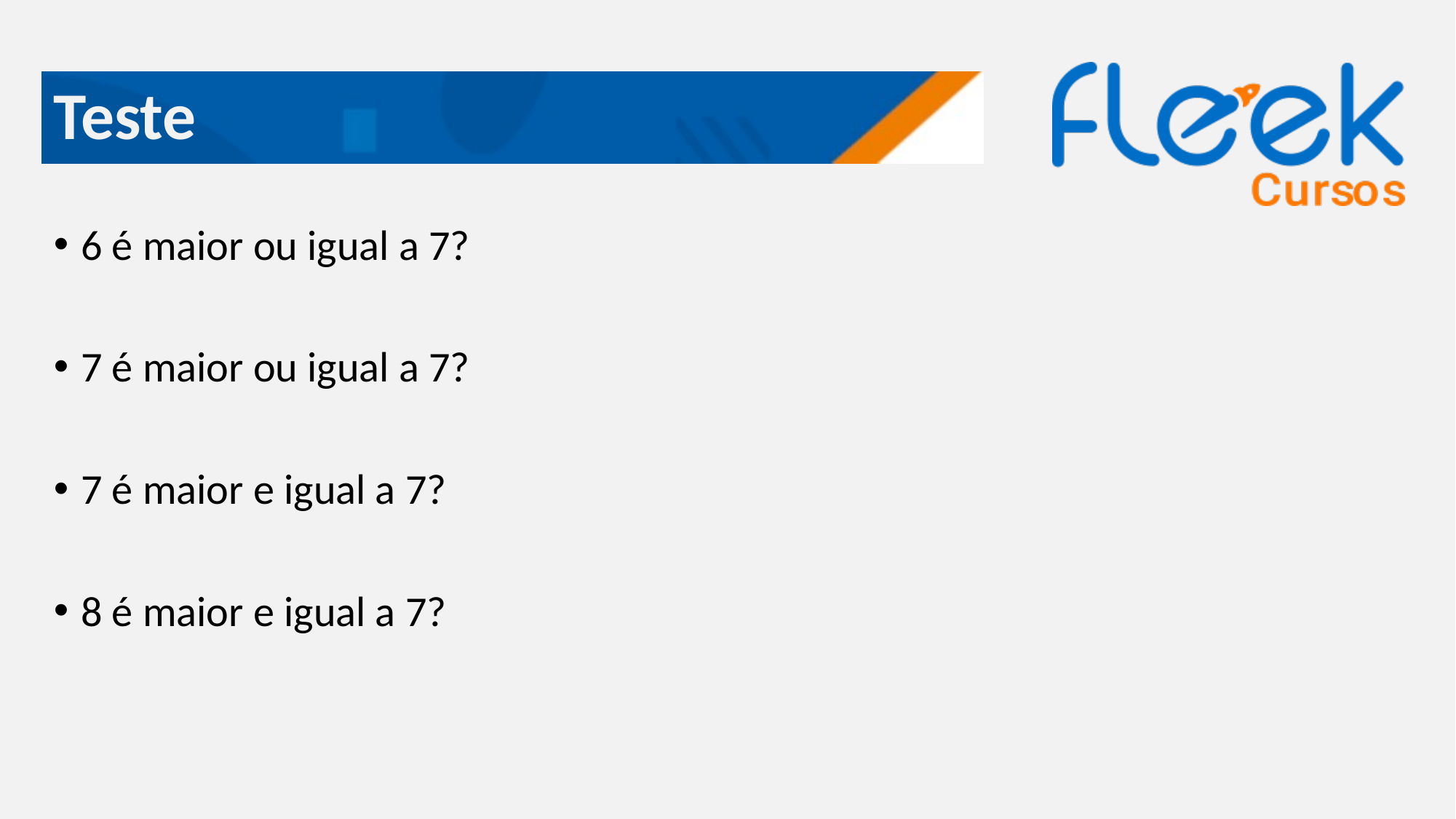

# Teste
6 é maior ou igual a 7?

7 é maior ou igual a 7?

7 é maior e igual a 7?

8 é maior e igual a 7?